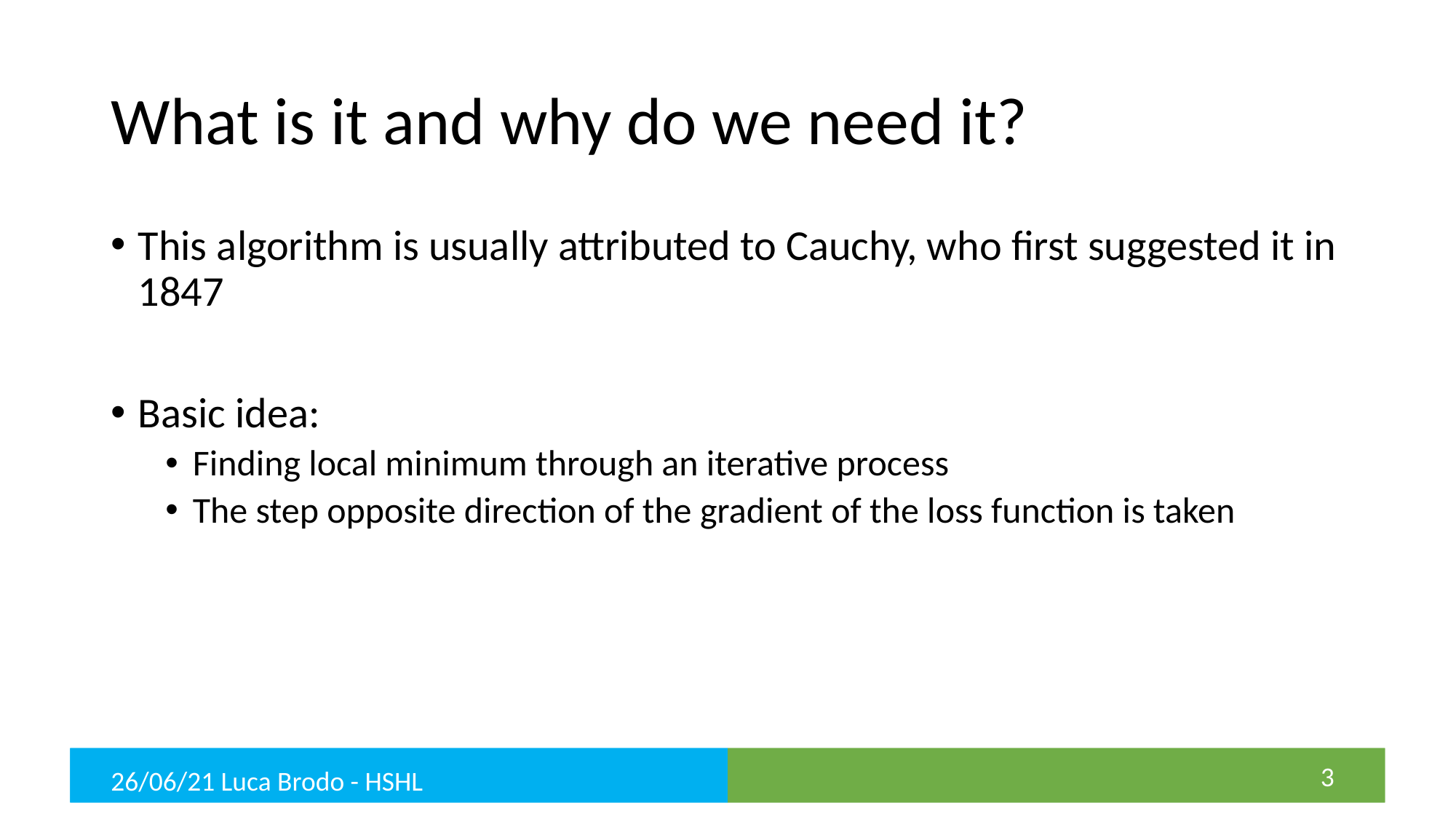

# What is it and why do we need it?
This algorithm is usually attributed to Cauchy, who first suggested it in 1847

Basic idea:
Finding local minimum through an iterative process
The step opposite direction of the gradient of the loss function is taken
3
26/06/21 Luca Brodo - HSHL